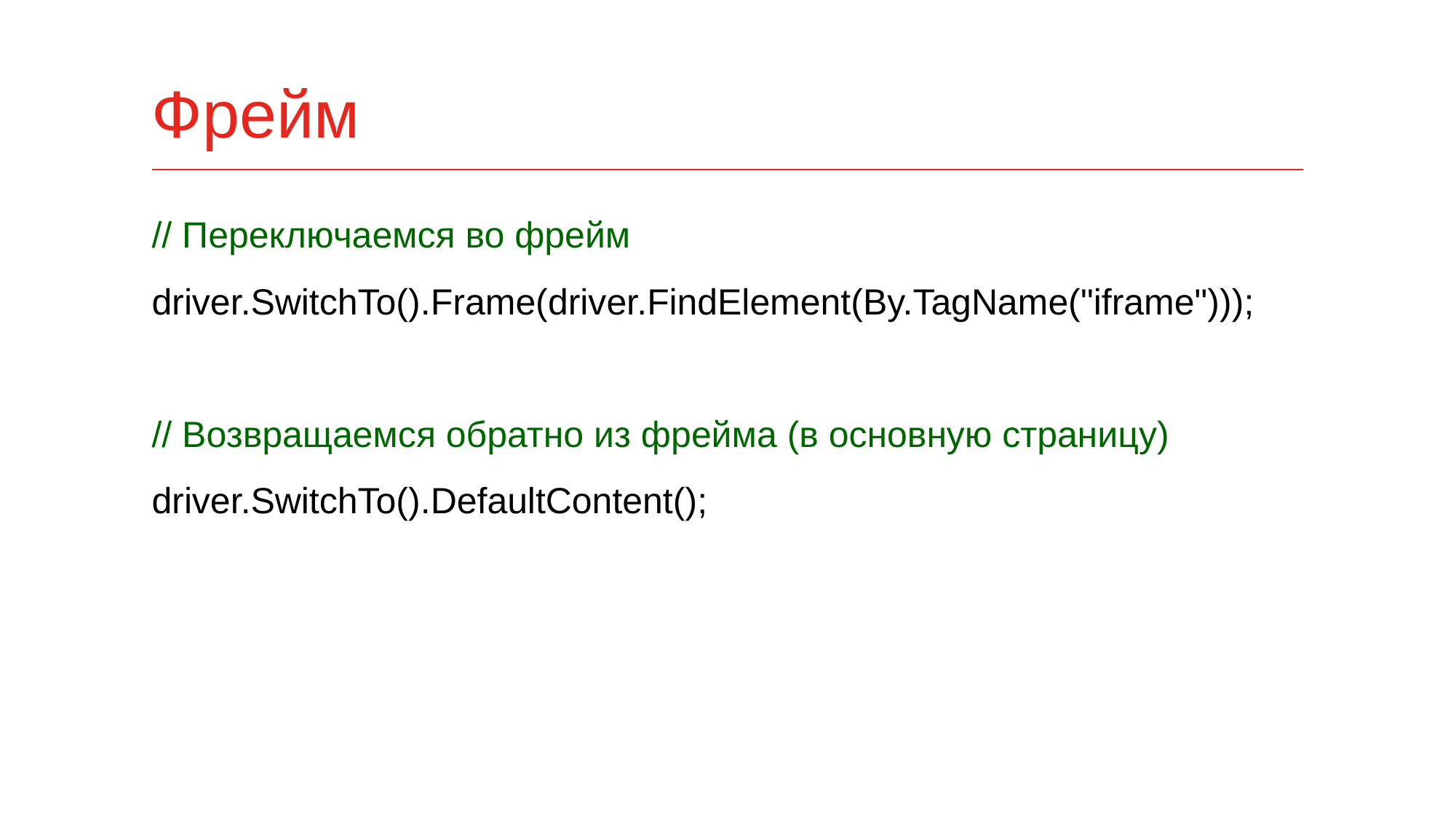

# Фрейм
// Переключаемся во фрейм
driver.SwitchTo().Frame(driver.FindElement(By.TagName("iframe")));

// Возвращаемся обратно из фрейма (в основную страницу)
driver.SwitchTo().DefaultContent();